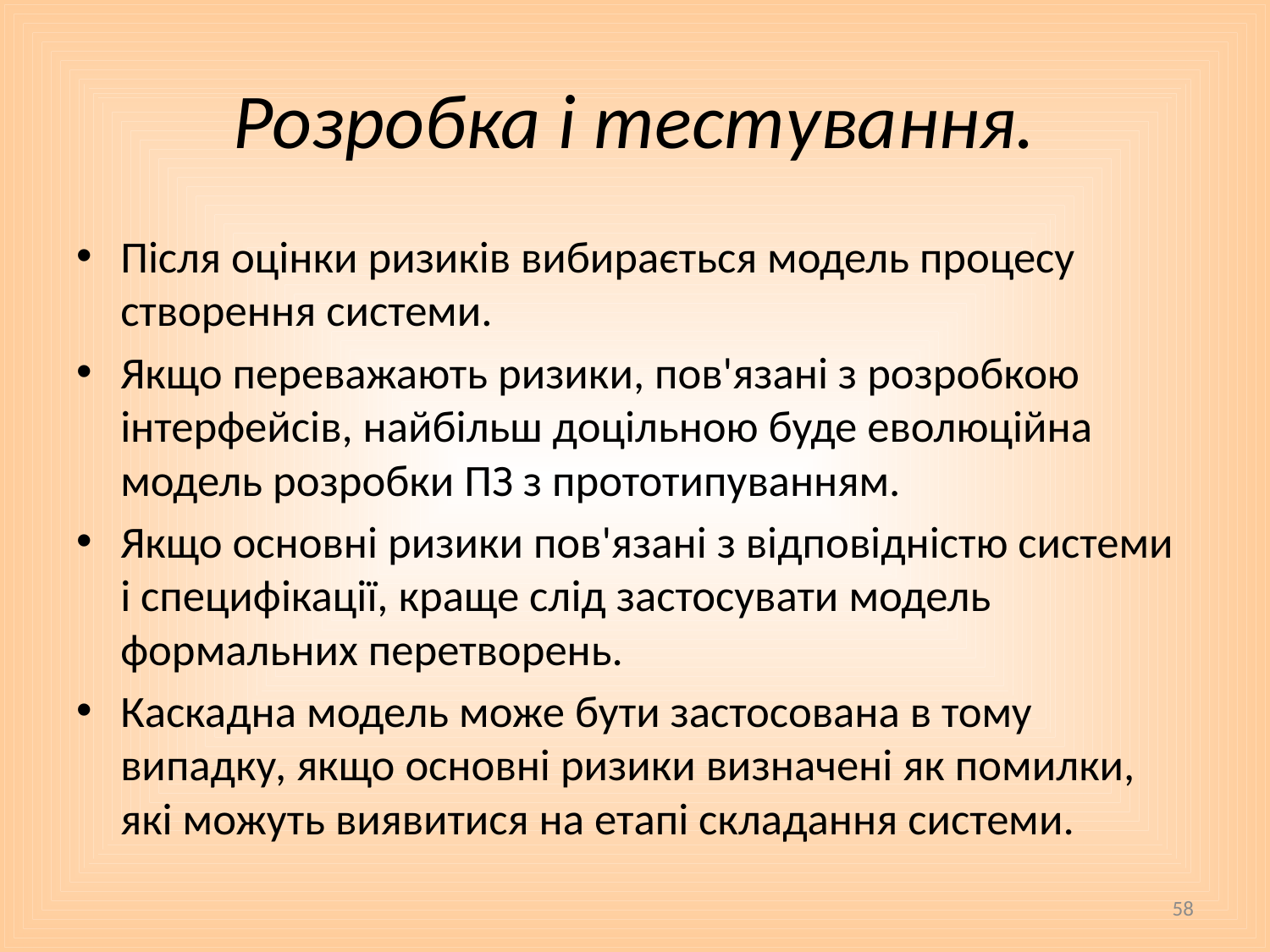

# Розробка і тестування.
Після оцінки ризиків вибирається модель процесу створення системи.
Якщо переважають ризики, пов'язані з розробкою інтерфейсів, найбільш доцільною буде еволюційна модель розробки ПЗ з прототипуванням.
Якщо основні ризики пов'язані з відповідністю системи і специфікації, краще слід застосувати модель формальних перетворень.
Каскадна модель може бути застосована в тому випадку, якщо основні ризики визначені як помилки, які можуть виявитися на етапі складання системи.

58